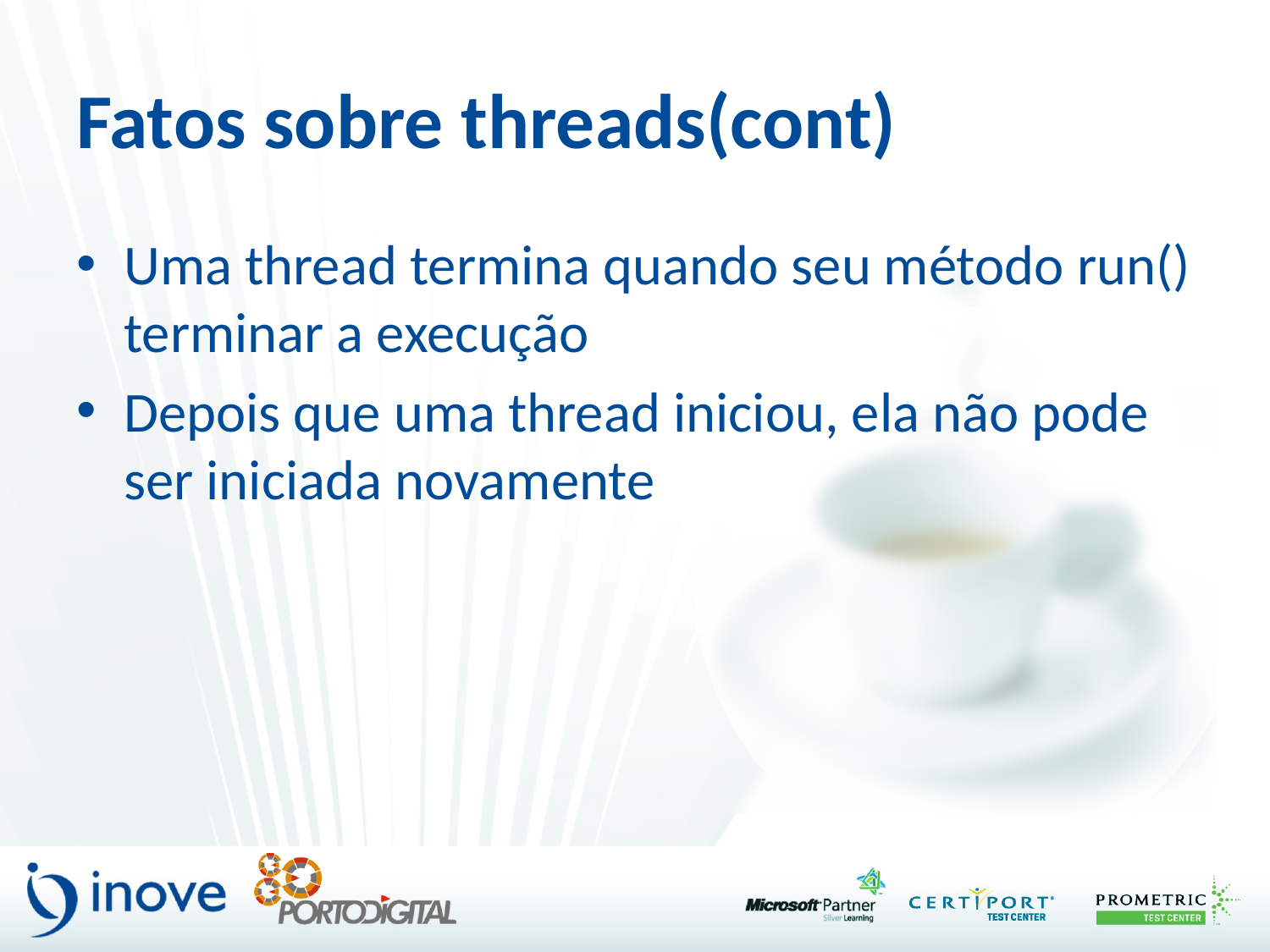

# Fatos sobre threads(cont)
Uma thread termina quando seu método run() terminar a execução
Depois que uma thread iniciou, ela não pode ser iniciada novamente